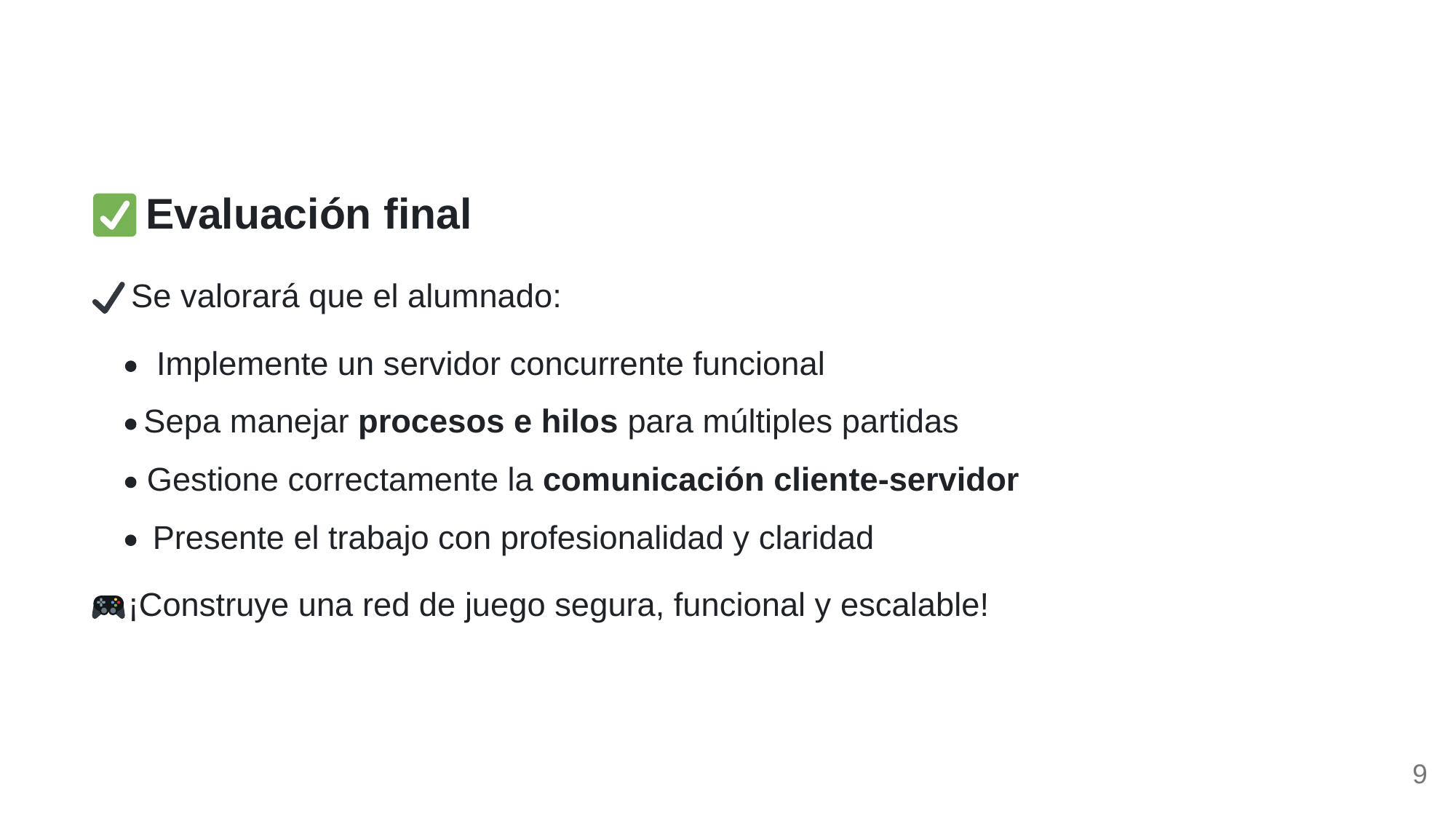

Evaluación final

 Se valorará que el alumnado:

Implemente un servidor concurrente funcional

Sepa manejar procesos e hilos para múltiples partidas

Gestione correctamente la comunicación cliente-servidor

Presente el trabajo con profesionalidad y claridad

 ¡Construye una red de juego segura, funcional y escalable!

9